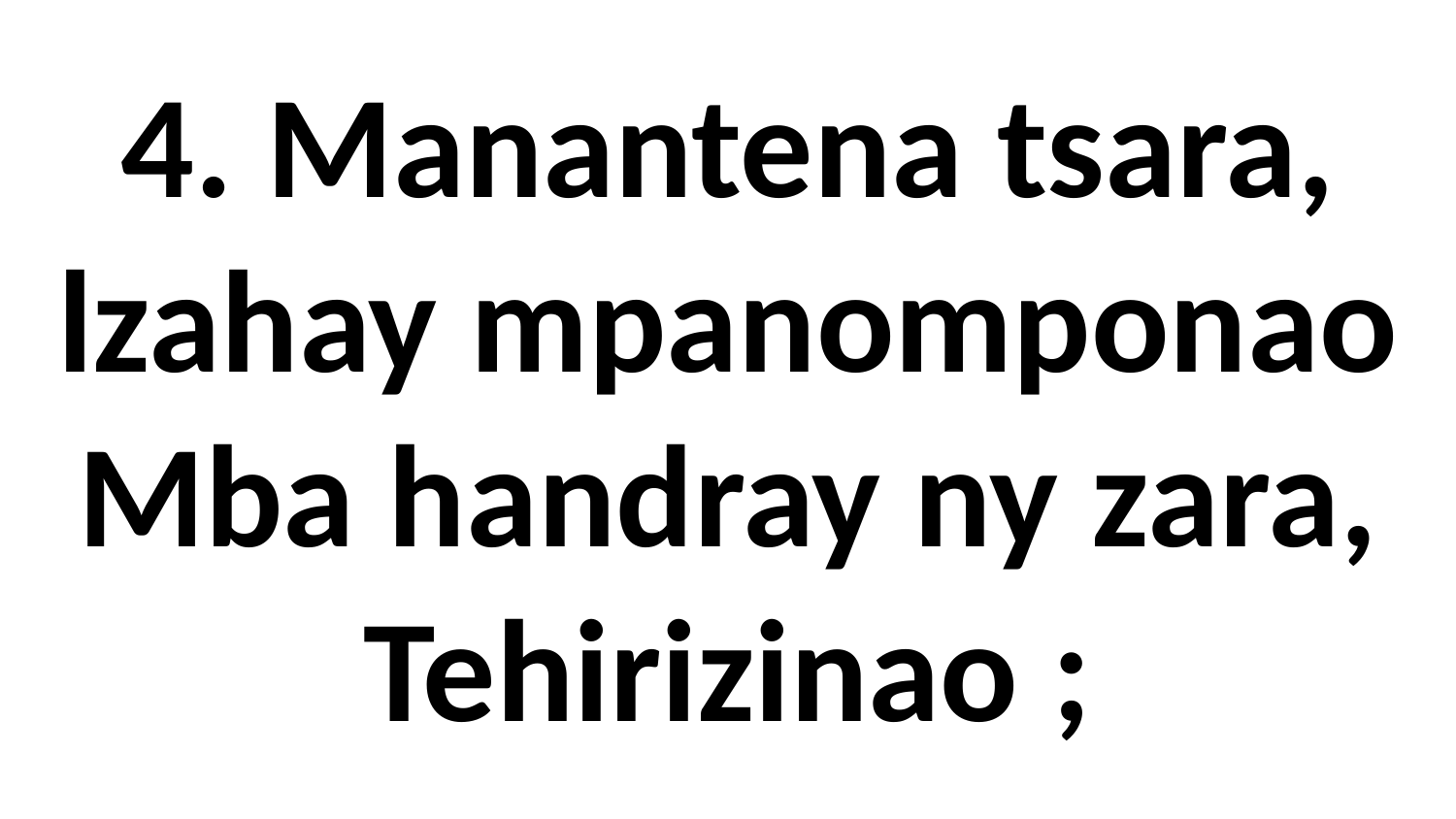

4. Manantena tsara,
lzahay mpanomponao
Mba handray ny zara, Tehirizinao ;